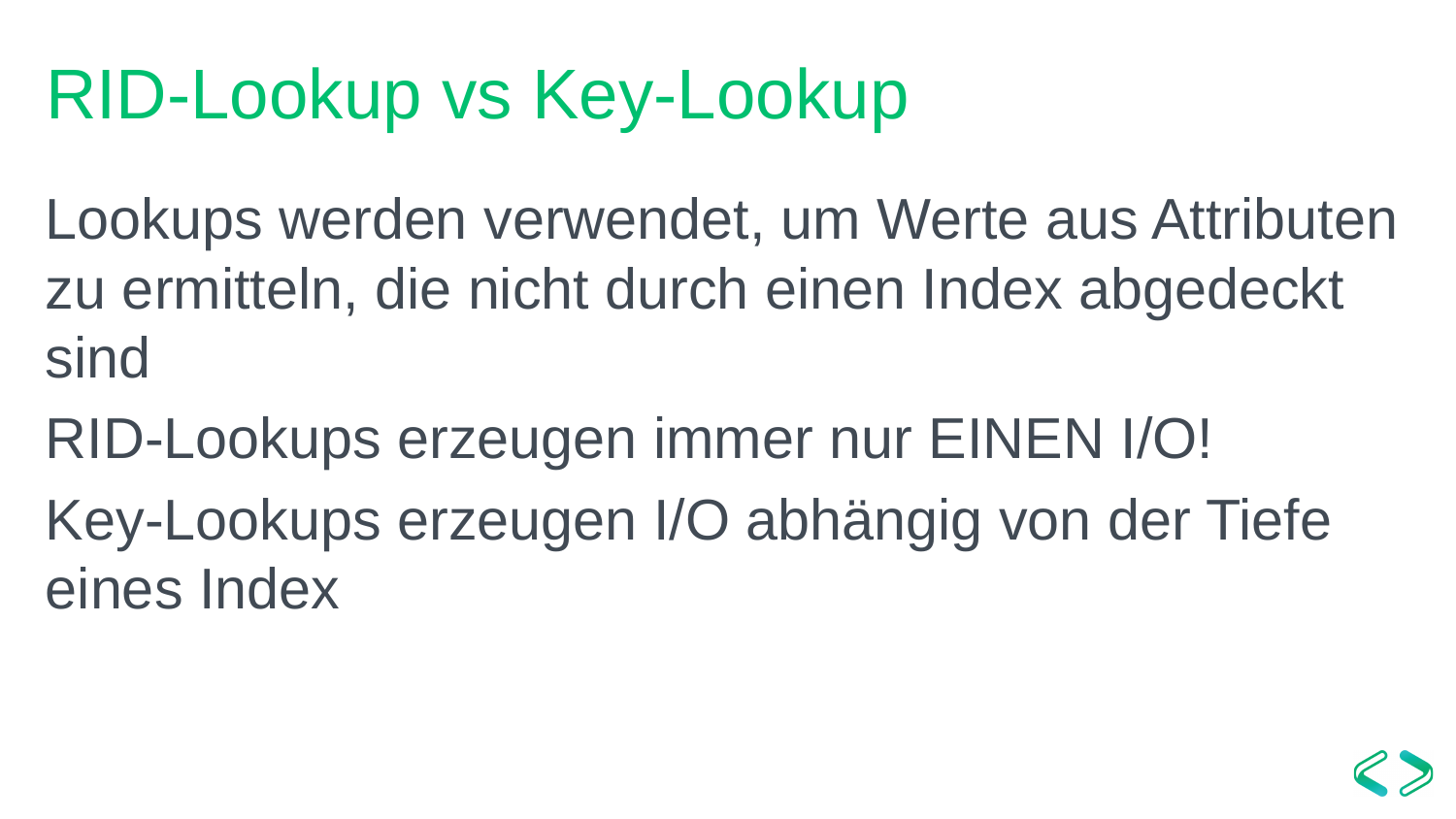

# RID-Lookup vs Key-Lookup
Lookups werden verwendet, um Werte aus Attributen zu ermitteln, die nicht durch einen Index abgedeckt sind
RID-Lookups erzeugen immer nur EINEN I/O!
Key-Lookups erzeugen I/O abhängig von der Tiefe eines Index